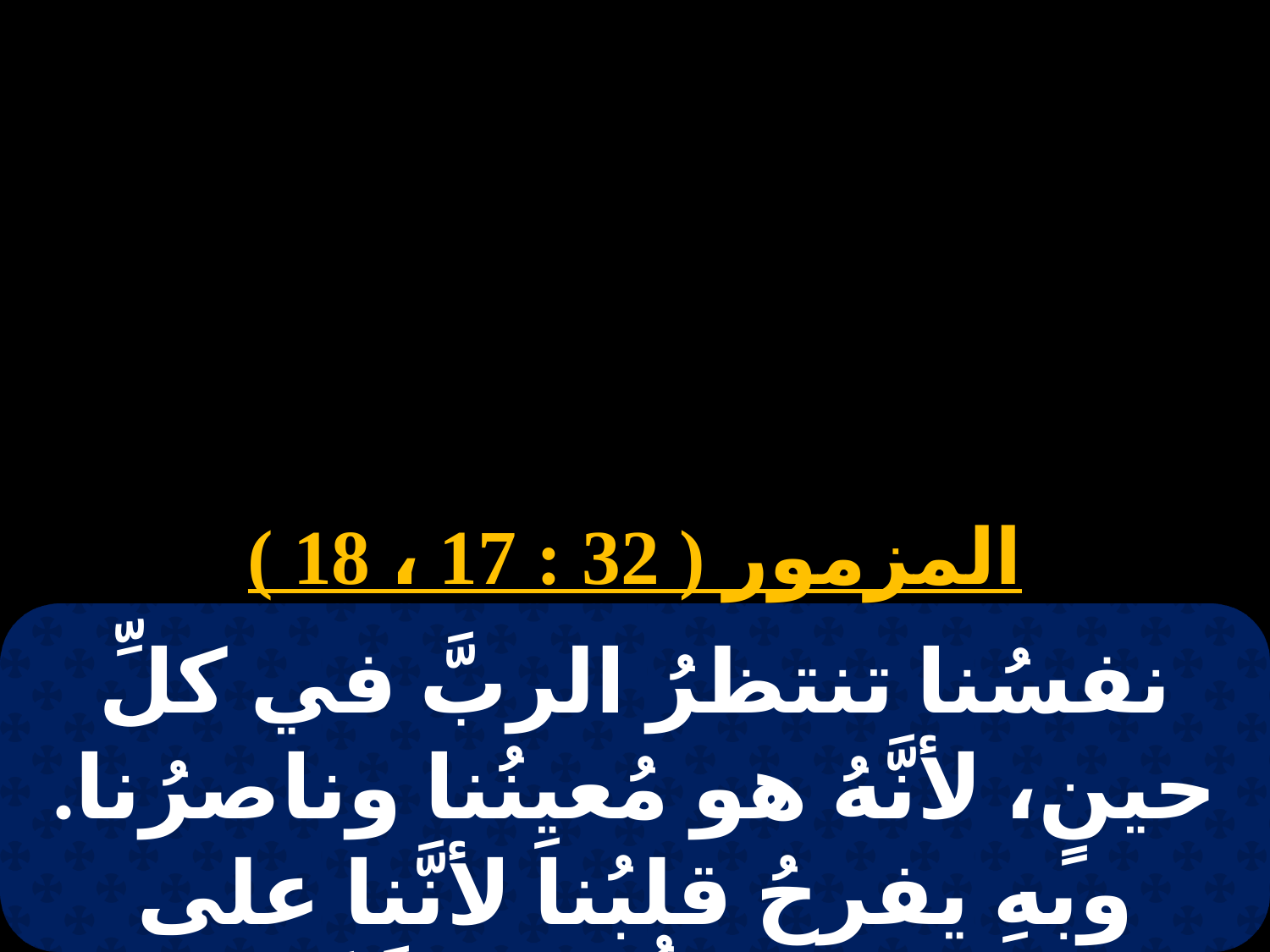

# توت 4
المزمور ( 32 : 17 ، 18 )
نفسُنا تنتظرُ الربَّ في كلِّ حينٍ، لأنَّهُ هو مُعيِنُنا وناصرُنا. وبهِ يفرحُ قلبُنا لأنَّنا على اسمهِ القدُّوسِ اتَّكَلنا.